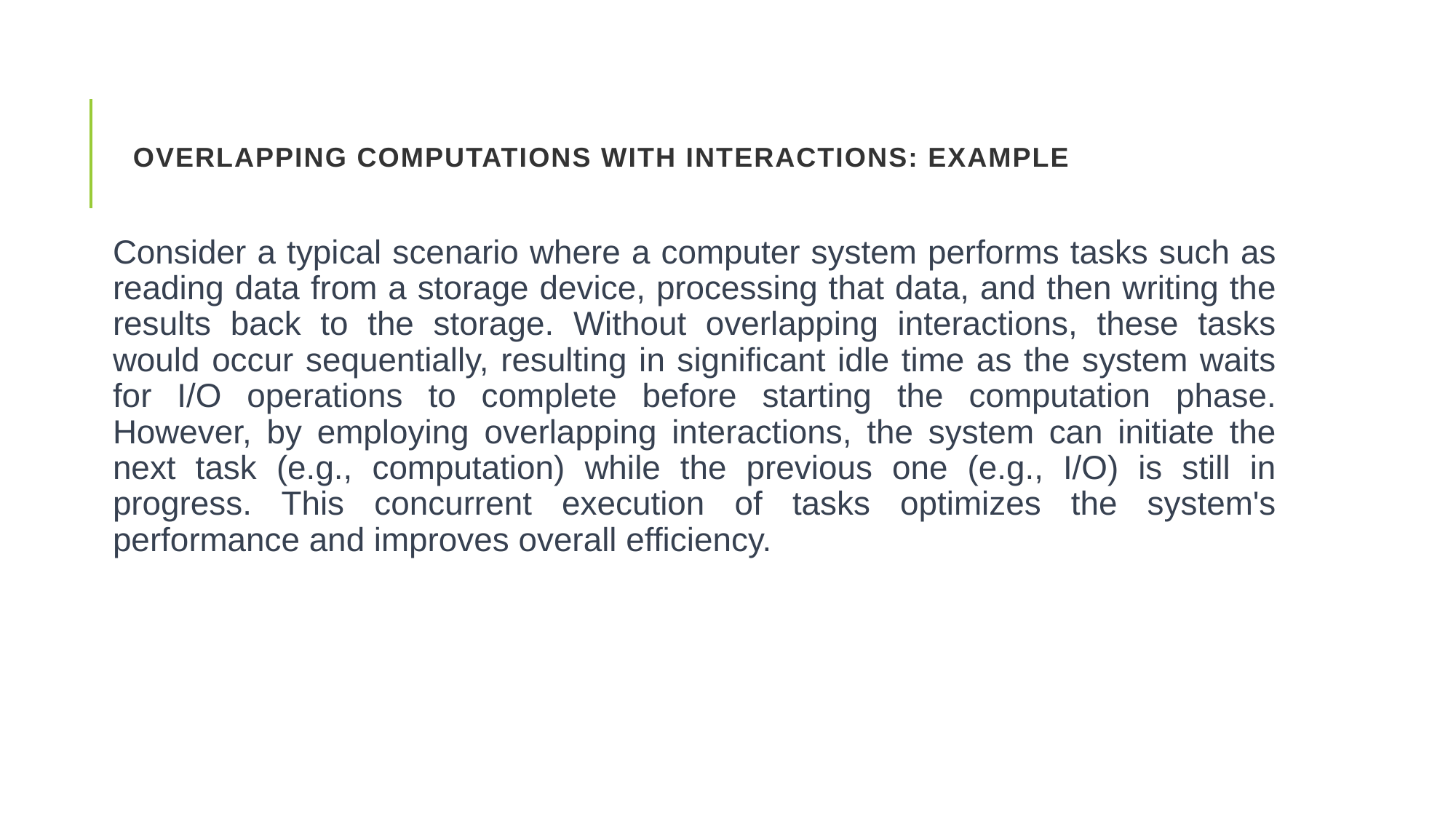

# Overlapping Computations with Interactions: Example
Consider a typical scenario where a computer system performs tasks such as reading data from a storage device, processing that data, and then writing the results back to the storage. Without overlapping interactions, these tasks would occur sequentially, resulting in significant idle time as the system waits for I/O operations to complete before starting the computation phase. However, by employing overlapping interactions, the system can initiate the next task (e.g., computation) while the previous one (e.g., I/O) is still in progress. This concurrent execution of tasks optimizes the system's performance and improves overall efficiency.